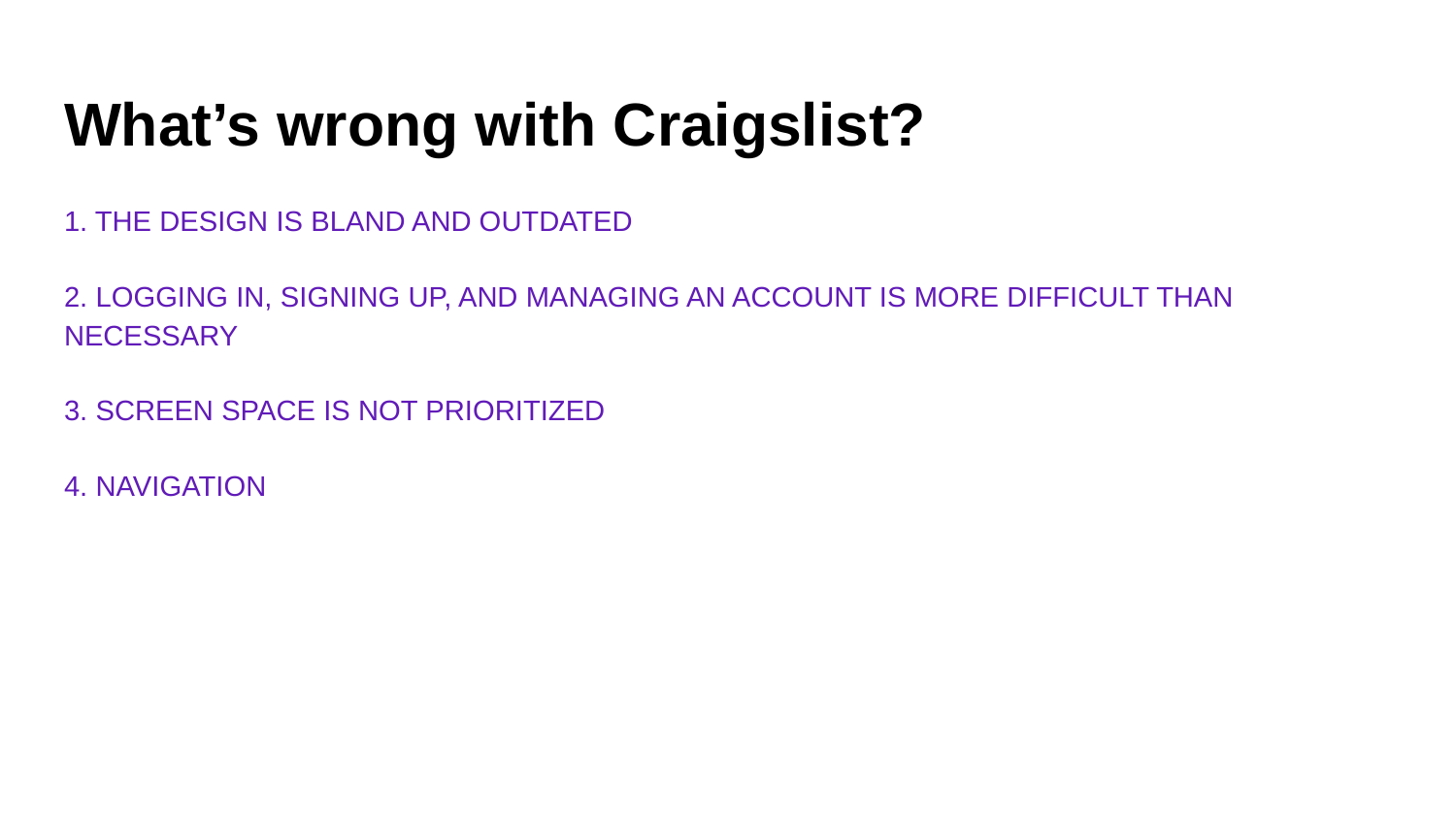

# What’s wrong with Craigslist?
1. THE DESIGN IS BLAND AND OUTDATED
2. LOGGING IN, SIGNING UP, AND MANAGING AN ACCOUNT IS MORE DIFFICULT THAN NECESSARY
3. SCREEN SPACE IS NOT PRIORITIZED
4. NAVIGATION